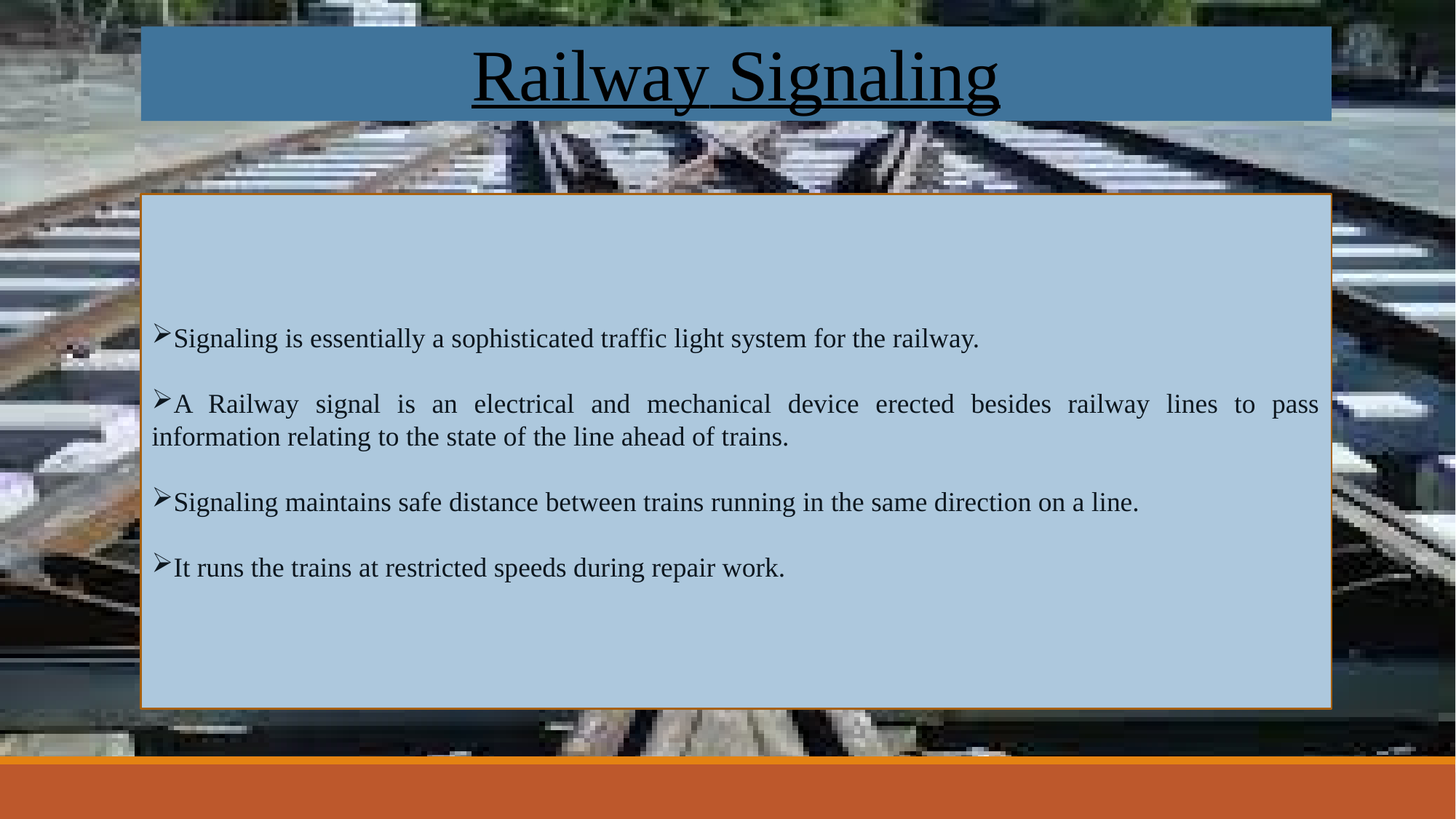

# Railway Signaling
Signaling is essentially a sophisticated traffic light system for the railway.

A Railway signal is an electrical and mechanical device erected besides railway lines to pass information relating to the state of the line ahead of trains.

Signaling maintains safe distance between trains running in the same direction on a line.

It runs the trains at restricted speeds during repair work.